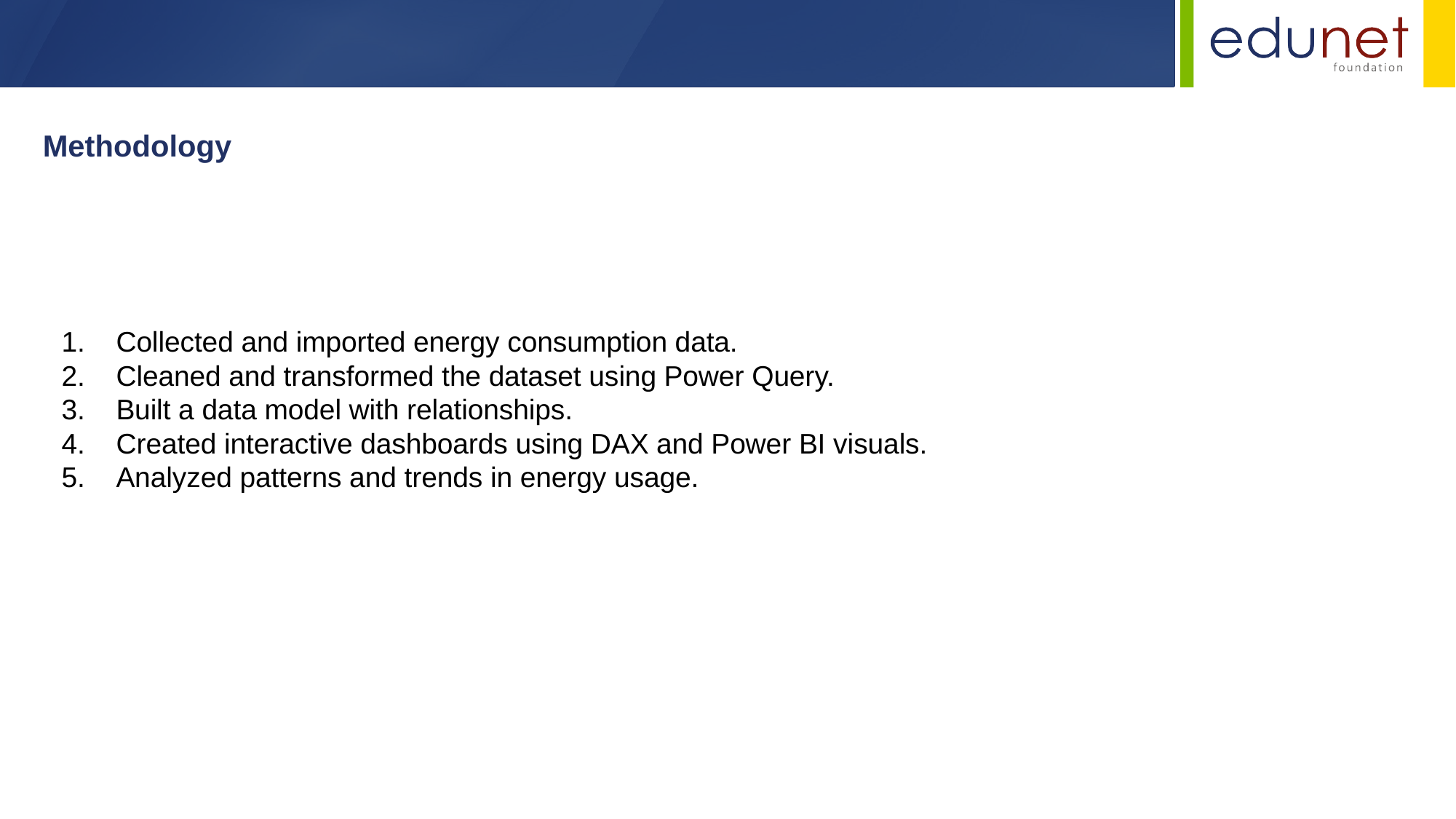

Methodology
Collected and imported energy consumption data.
Cleaned and transformed the dataset using Power Query.
Built a data model with relationships.
Created interactive dashboards using DAX and Power BI visuals.
Analyzed patterns and trends in energy usage.